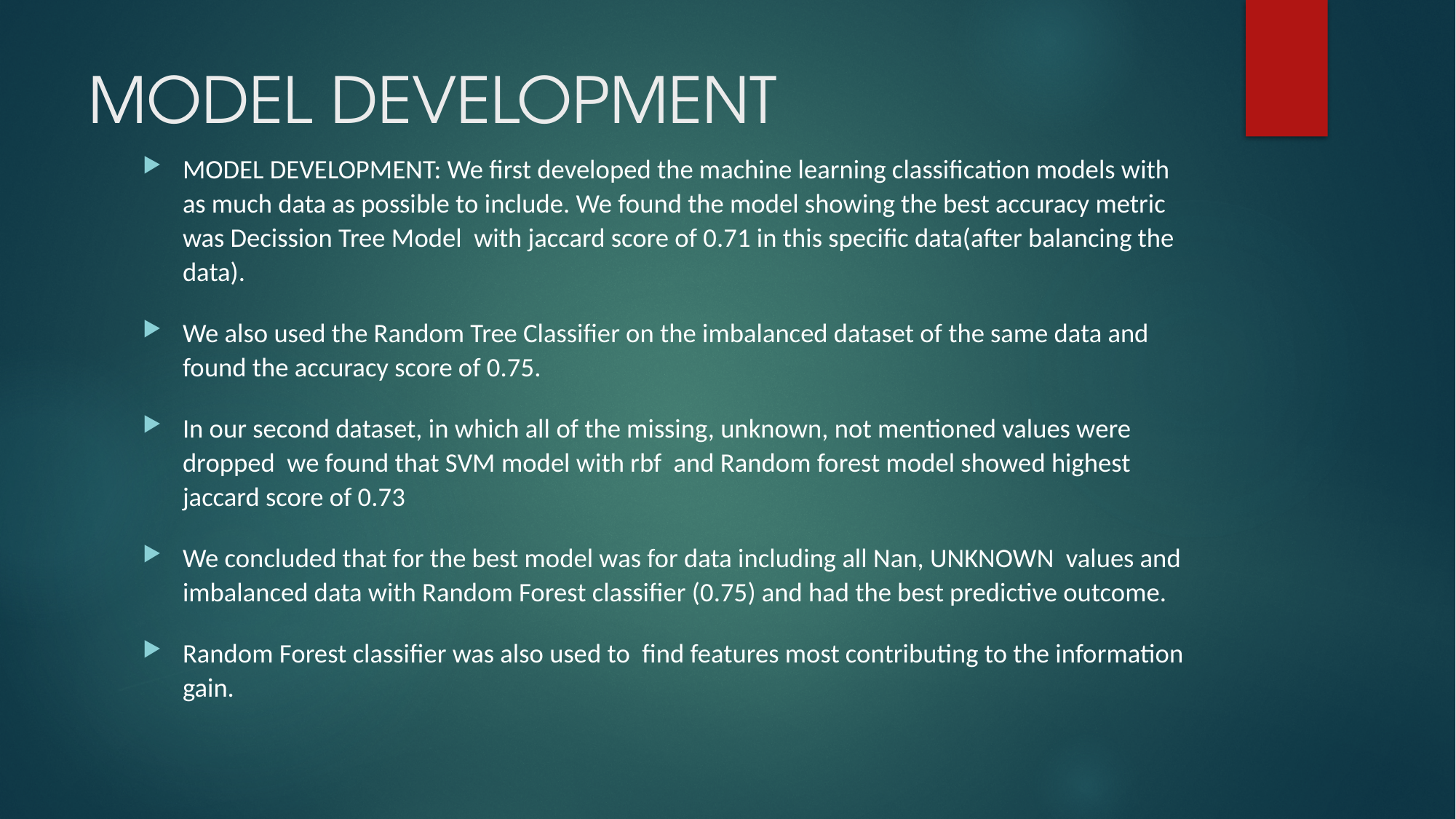

# MODEL DEVELOPMENT
MODEL DEVELOPMENT: We first developed the machine learning classification models with as much data as possible to include. We found the model showing the best accuracy metric was Decission Tree Model  with jaccard score of 0.71 in this specific data(after balancing the data).
We also used the Random Tree Classifier on the imbalanced dataset of the same data and found the accuracy score of 0.75.
In our second dataset, in which all of the missing, unknown, not mentioned values were dropped  we found that SVM model with rbf  and Random forest model showed highest jaccard score of 0.73
We concluded that for the best model was for data including all Nan, UNKNOWN  values and imbalanced data with Random Forest classifier (0.75) and had the best predictive outcome.
Random Forest classifier was also used to  find features most contributing to the information gain.